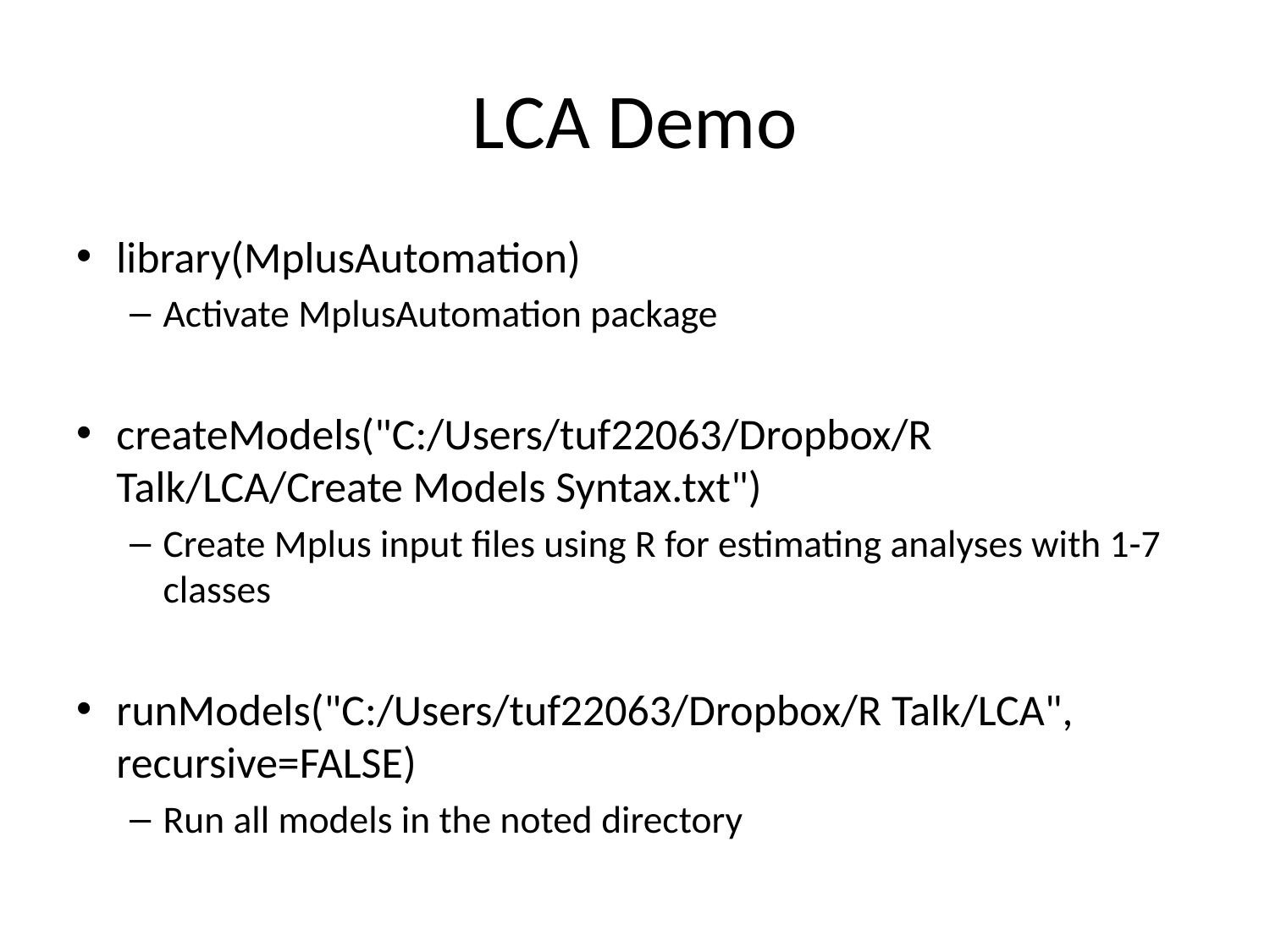

# LCA Demo
library(MplusAutomation)
Activate MplusAutomation package

createModels("C:/Users/tuf22063/Dropbox/R Talk/LCA/Create Models Syntax.txt")
Create Mplus input files using R for estimating analyses with 1-7 classes

runModels("C:/Users/tuf22063/Dropbox/R Talk/LCA", recursive=FALSE)
Run all models in the noted directory